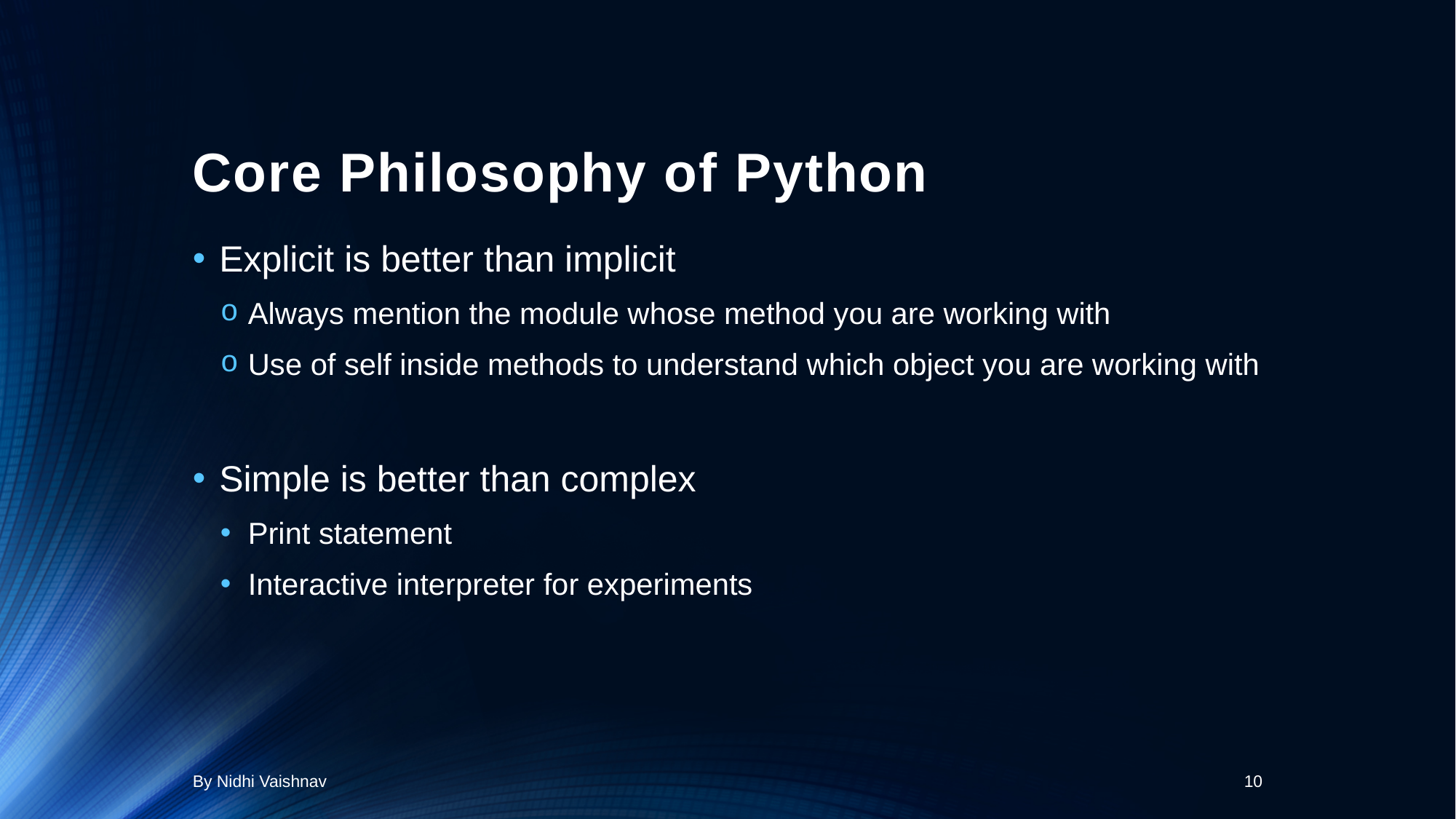

# Core Philosophy of Python
Explicit is better than implicit
Always mention the module whose method you are working with
Use of self inside methods to understand which object you are working with

Simple is better than complex
Print statement
Interactive interpreter for experiments

By Nidhi Vaishnav
10